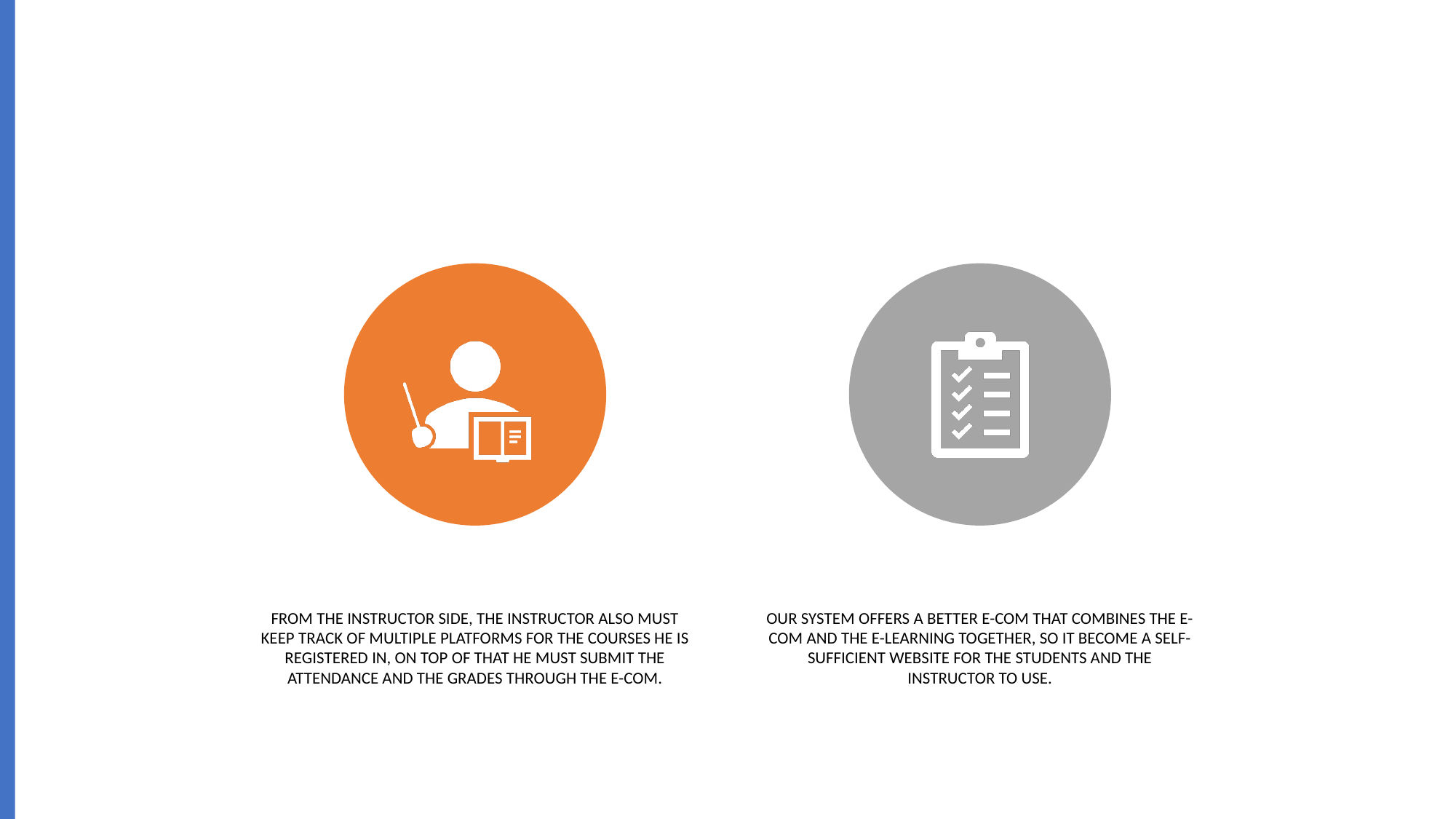

From the instructor side, the instructor also Must keep track of multiple platforms for the courses he is registered in, on top of that he Must submit the attendance and the grades through the E-com.
Our system offers a better E-com that combines the e-com and the e-learning together, so it become a self-sufficient website for the students and the instructor to use.